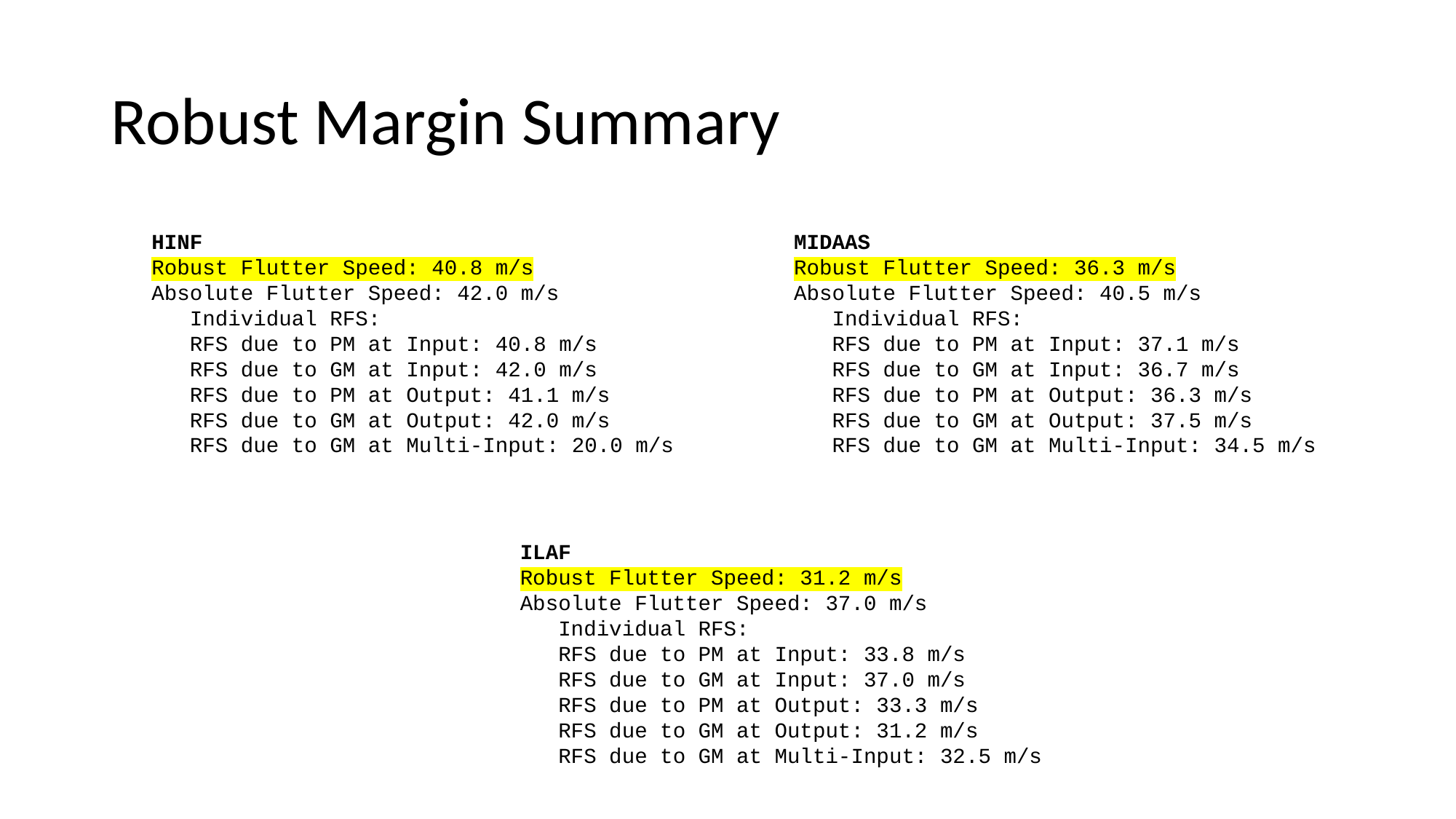

# Robust Margin Summary
MIDAAS
Robust Flutter Speed: 36.3 m/s
Absolute Flutter Speed: 40.5 m/s
   Individual RFS:
   RFS due to PM at Input: 37.1 m/s
   RFS due to GM at Input: 36.7 m/s
   RFS due to PM at Output: 36.3 m/s
   RFS due to GM at Output: 37.5 m/s
   RFS due to GM at Multi-Input: 34.5 m/s
HINF
Robust Flutter Speed: 40.8 m/s
Absolute Flutter Speed: 42.0 m/s
   Individual RFS:
   RFS due to PM at Input: 40.8 m/s
   RFS due to GM at Input: 42.0 m/s
   RFS due to PM at Output: 41.1 m/s
   RFS due to GM at Output: 42.0 m/s
   RFS due to GM at Multi-Input: 20.0 m/s
ILAF
Robust Flutter Speed: 31.2 m/s
Absolute Flutter Speed: 37.0 m/s
   Individual RFS:
   RFS due to PM at Input: 33.8 m/s
   RFS due to GM at Input: 37.0 m/s
   RFS due to PM at Output: 33.3 m/s
   RFS due to GM at Output: 31.2 m/s
   RFS due to GM at Multi-Input: 32.5 m/s